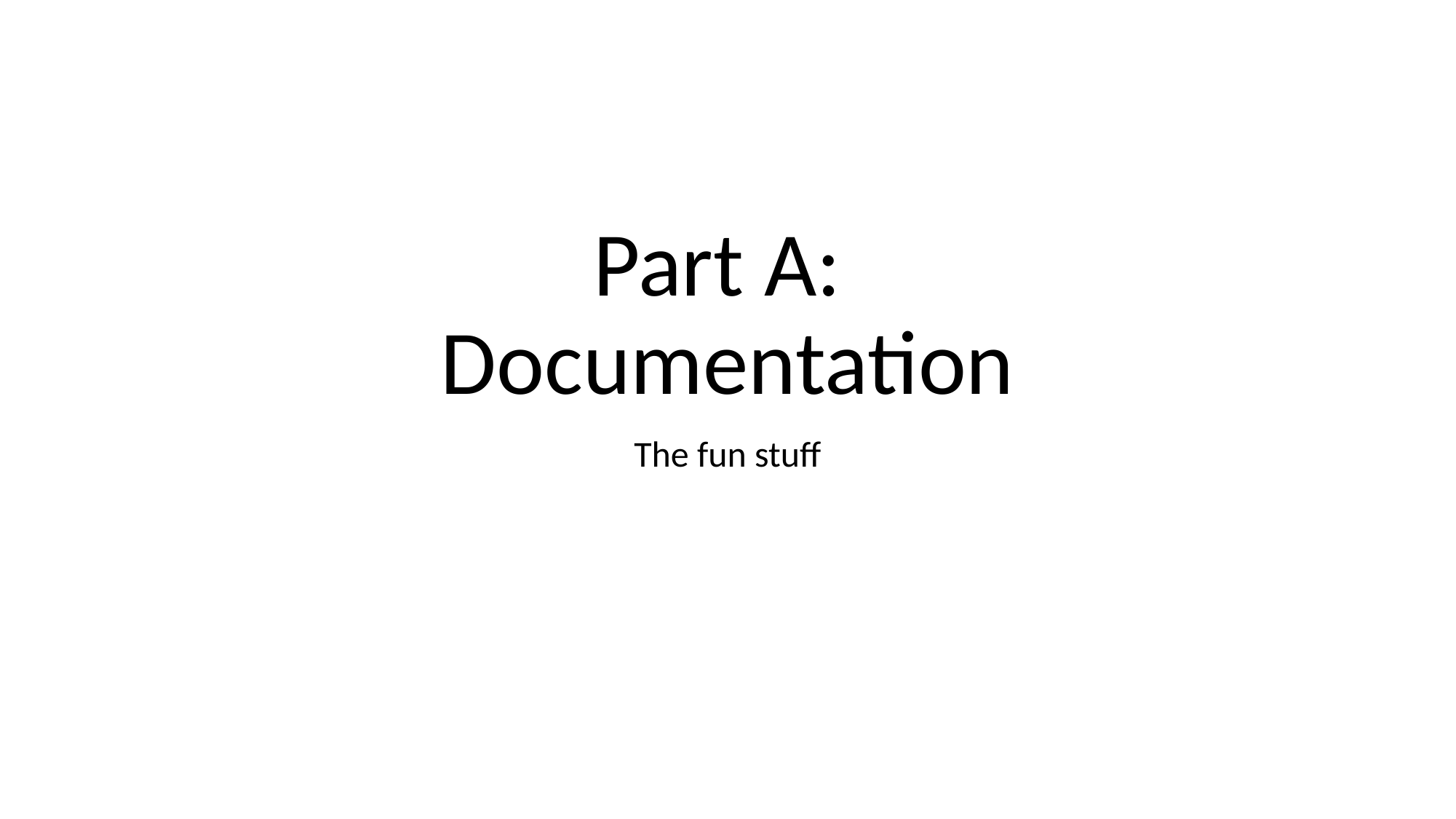

# Part A: Documentation
The fun stuff